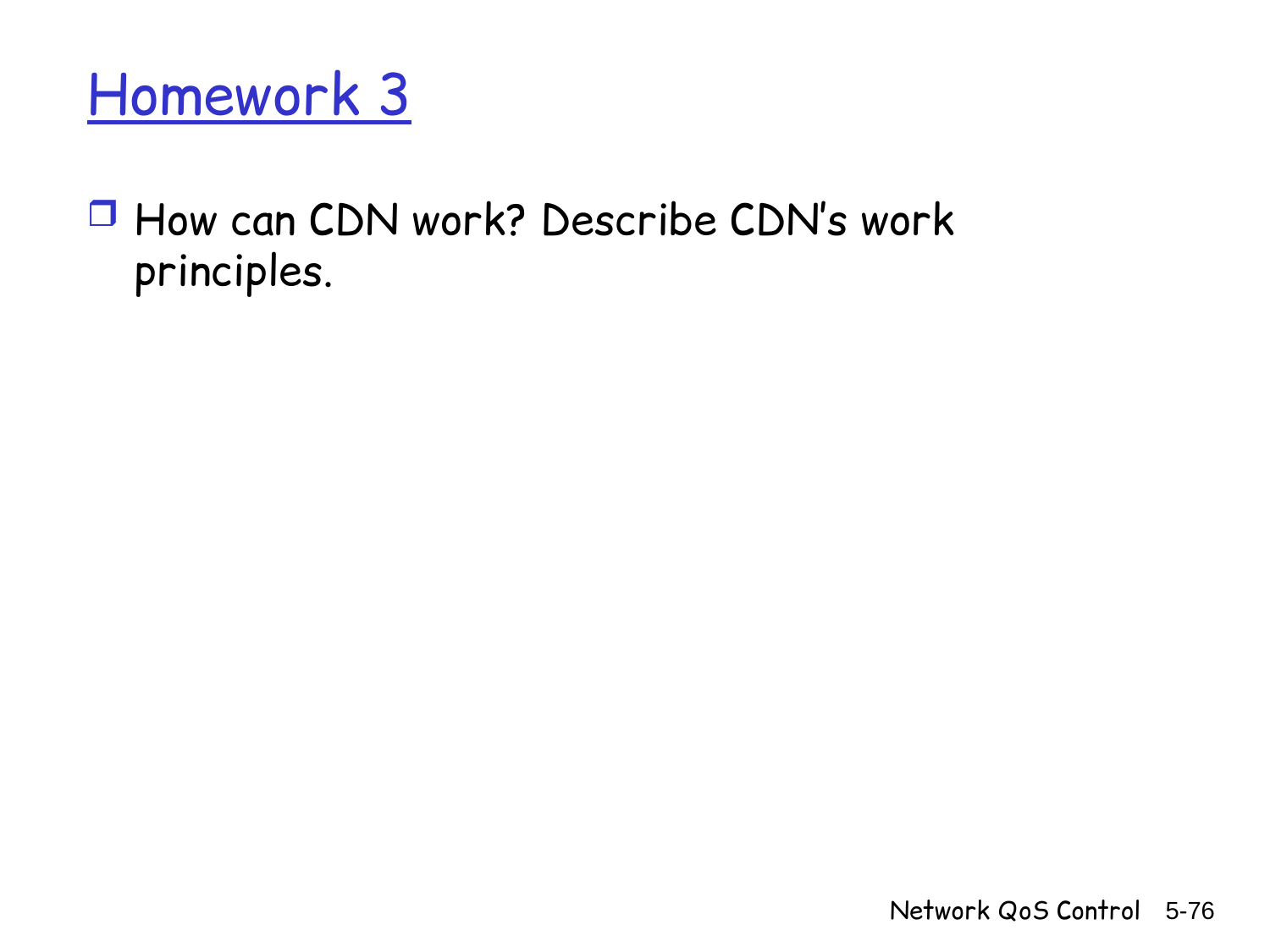

# Homework 3
How can CDN work? Describe CDN’s work principles.
Network QoS Control
5-76